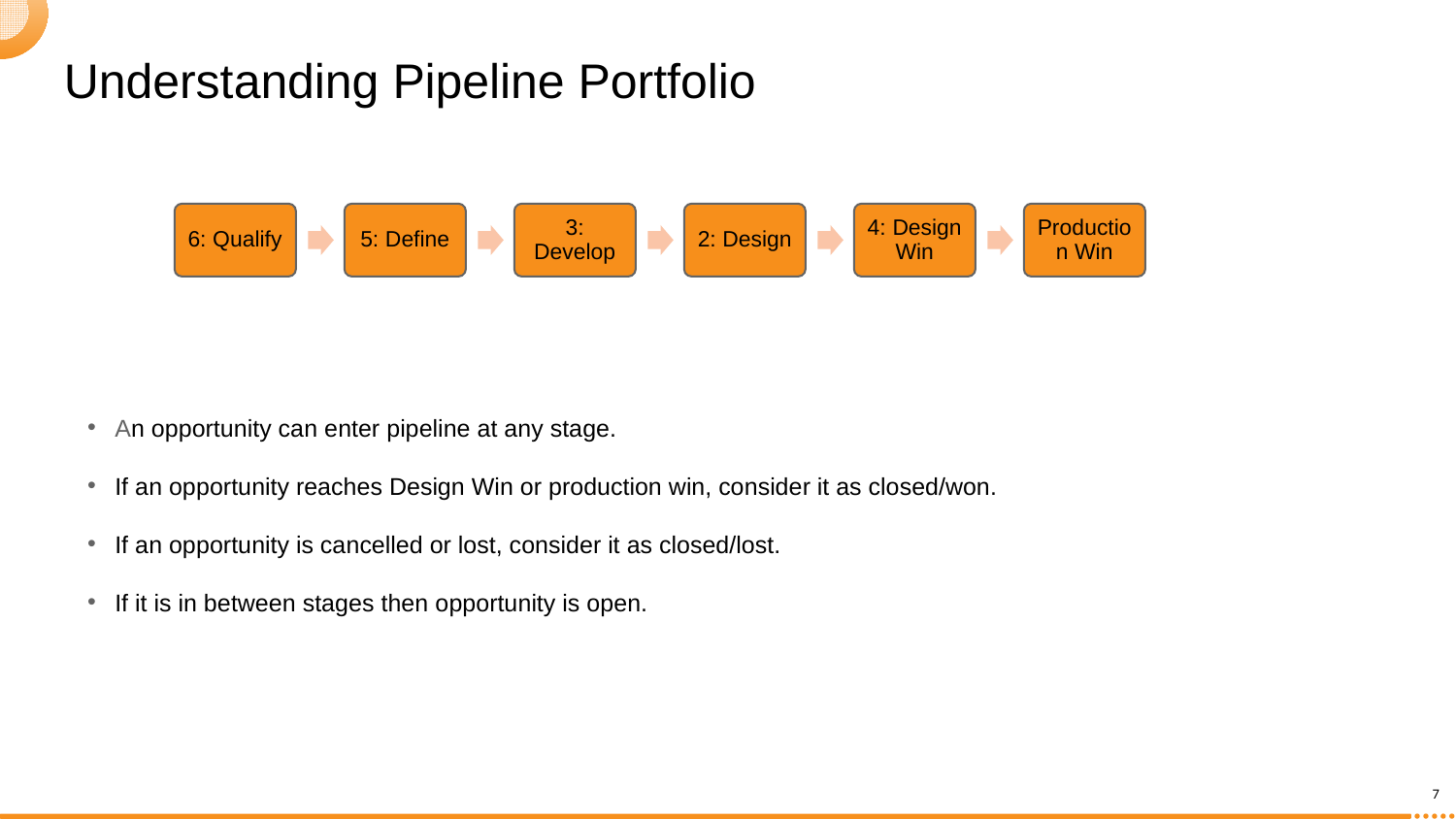

Understanding Pipeline Portfolio

6: Qualify
5: Define
3: Develop
2: Design
4: Design Win
Production Win

An opportunity can enter pipeline at any stage.

If an opportunity reaches Design Win or production win, consider it as closed/won.

If an opportunity is cancelled or lost, consider it as closed/lost.

If it is in between stages then opportunity is open.